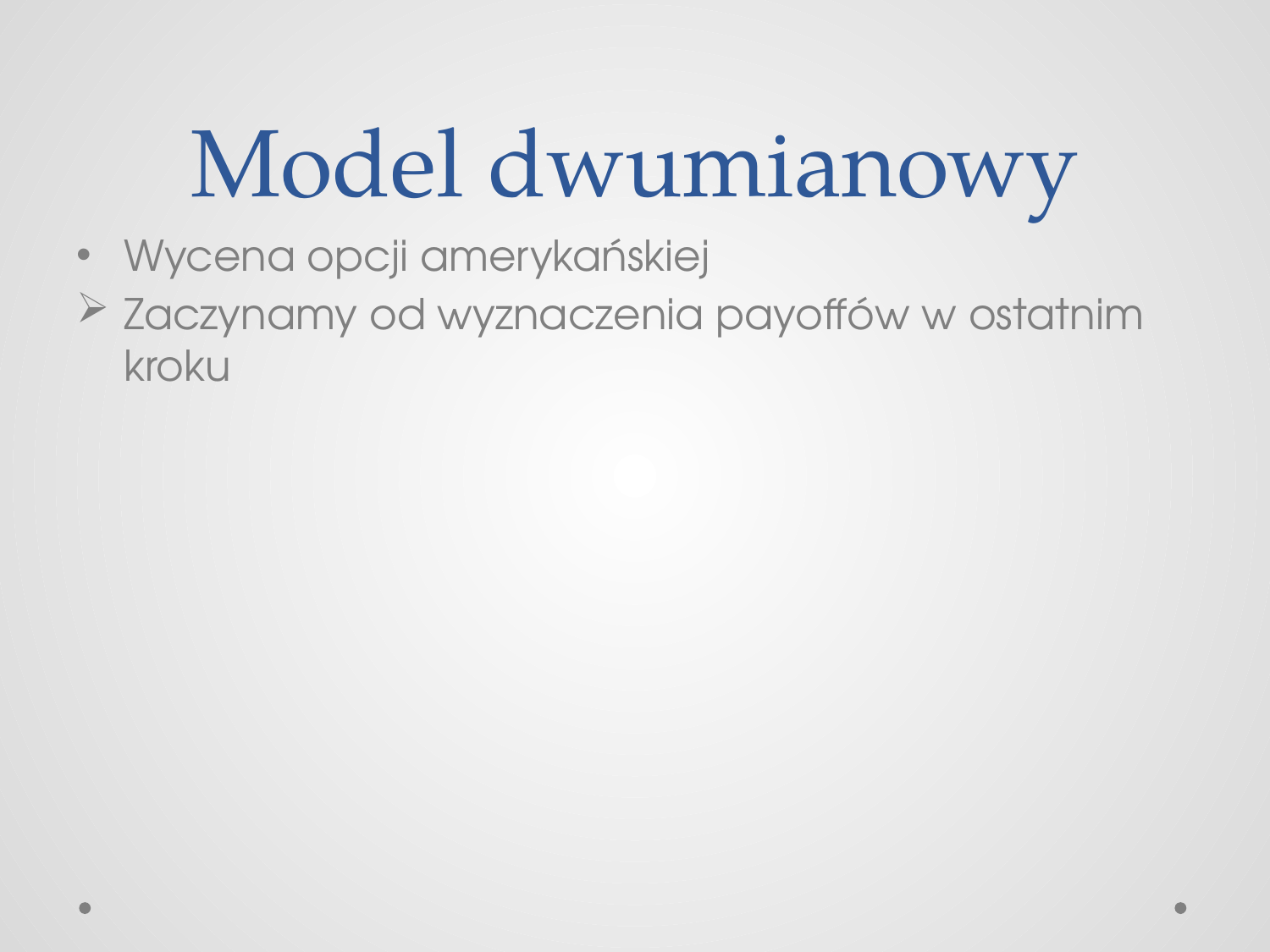

# Model dwumianowy
Wycena opcji amerykańskiej
Zaczynamy od wyznaczenia payoffów w ostatnim kroku